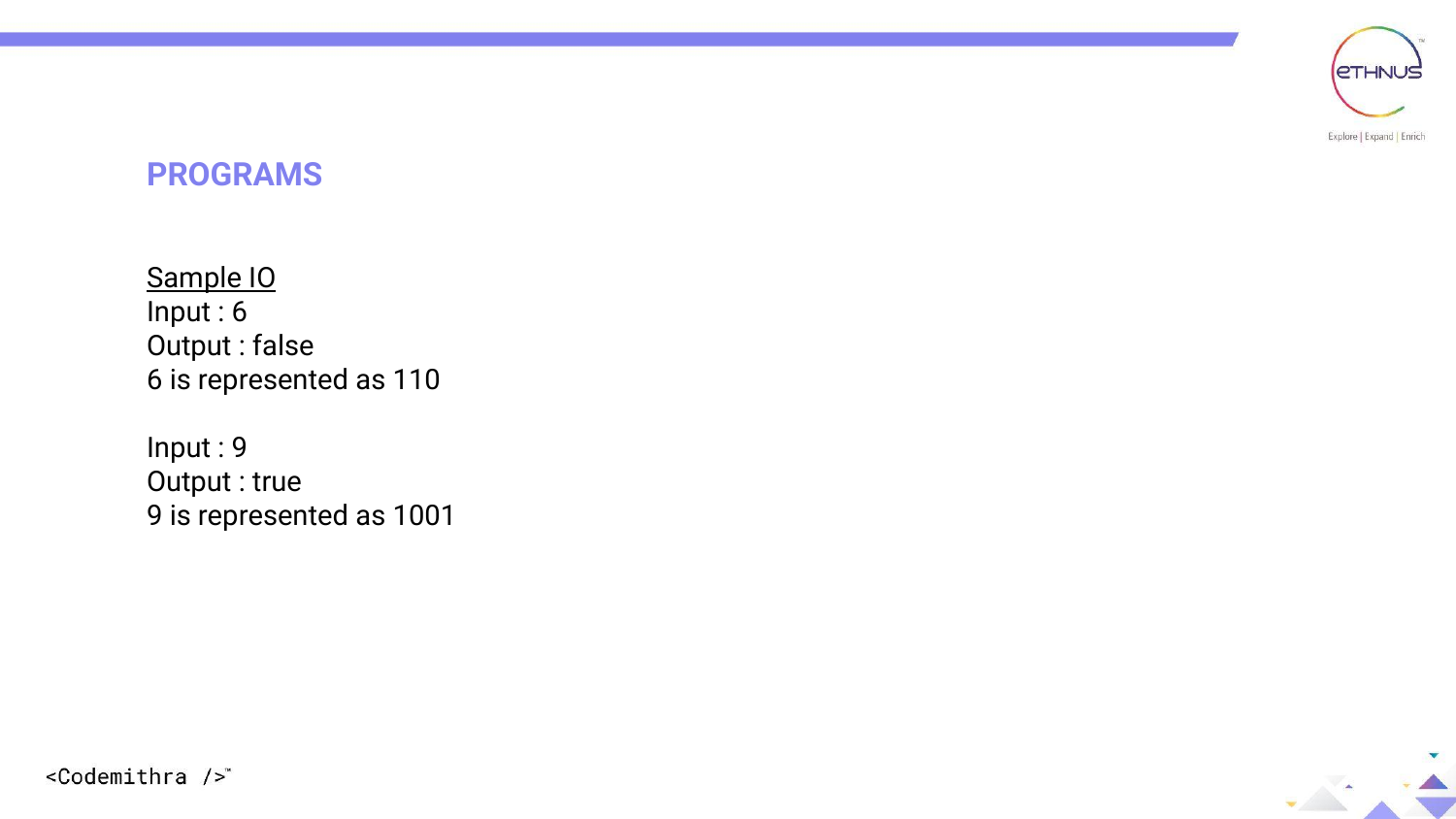

PROGRAMS

Sample IO
Input : 6
Output : false
6 is represented as 110

Input : 9
Output : true
9 is represented as 1001